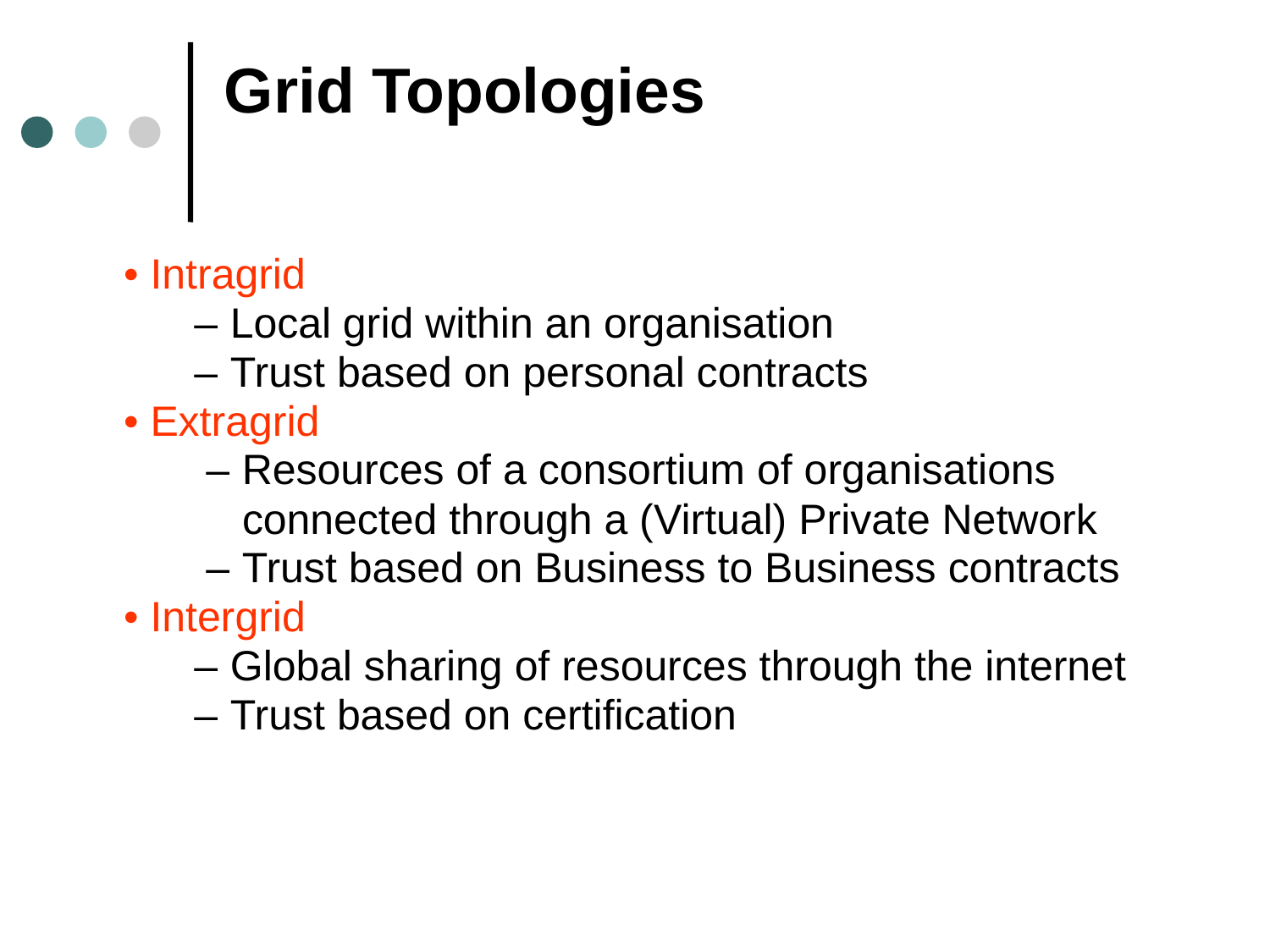

Grid Topologies

    • Intragrid
          – Local grid within an organisation
          – Trust based on personal contracts
    • Extragrid
           – Resources of a consortium of organisations
              connected through a (Virtual) Private Network
           – Trust based on Business to Business contracts
    • Intergrid
          – Global sharing of resources through the internet
          – Trust based on certification